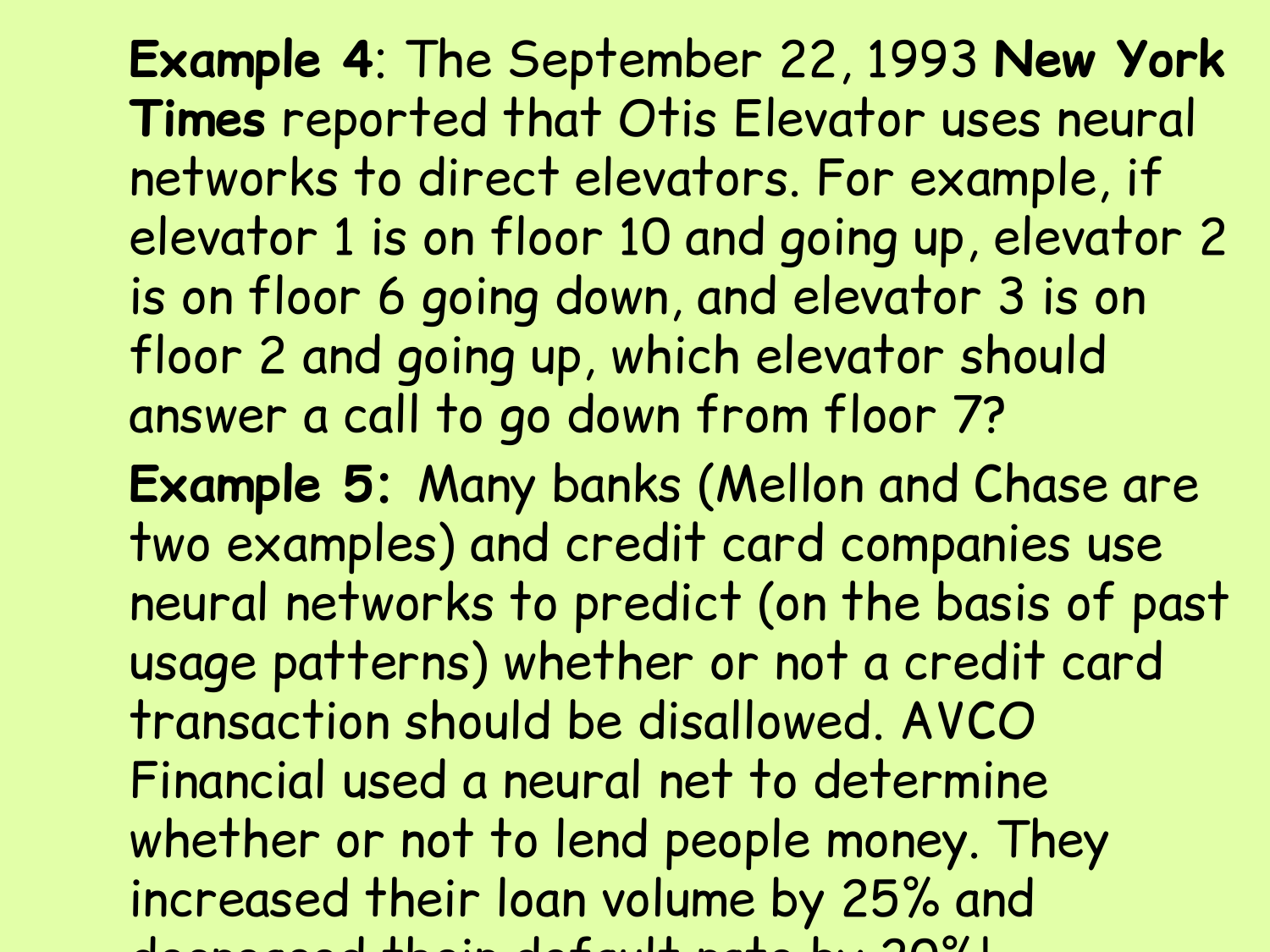

Example 4: The September 22, 1993 New York Times reported that Otis Elevator uses neural networks to direct elevators. For example, if elevator 1 is on floor 10 and going up, elevator 2 is on floor 6 going down, and elevator 3 is on floor 2 and going up, which elevator should answer a call to go down from floor 7?
Example 5: Many banks (Mellon and Chase are two examples) and credit card companies use neural networks to predict (on the basis of past usage patterns) whether or not a credit card transaction should be disallowed. AVCO Financial used a neural net to determine whether or not to lend people money. They increased their loan volume by 25% and decreased their default rate by 20%!